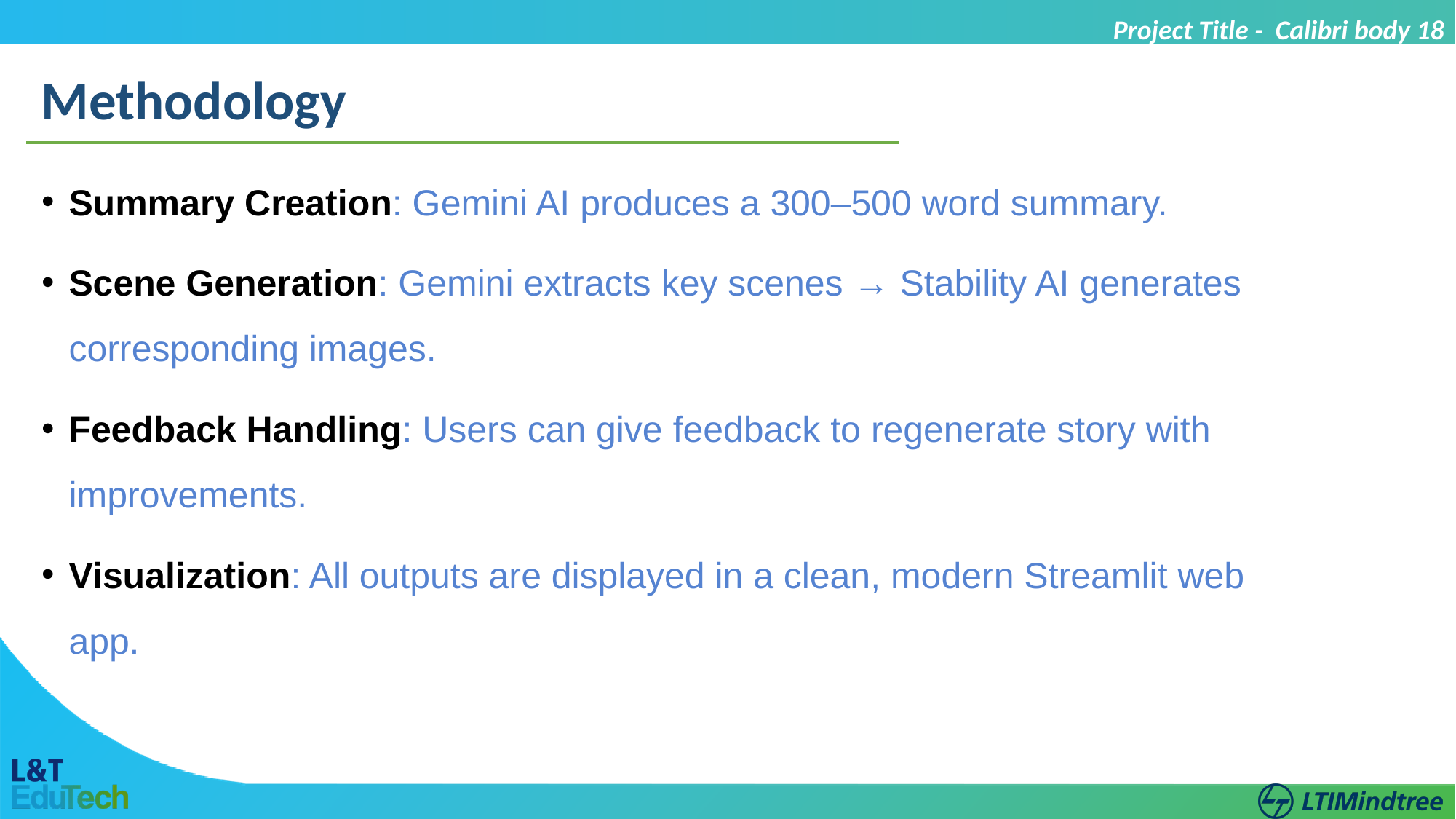

Project Title -  Calibri body 18

Methodology
Summary Creation: Gemini AI produces a 300–500 word summary.
Scene Generation: Gemini extracts key scenes → Stability AI generates corresponding images.
Feedback Handling: Users can give feedback to regenerate story with improvements.
Visualization: All outputs are displayed in a clean, modern Streamlit web app.